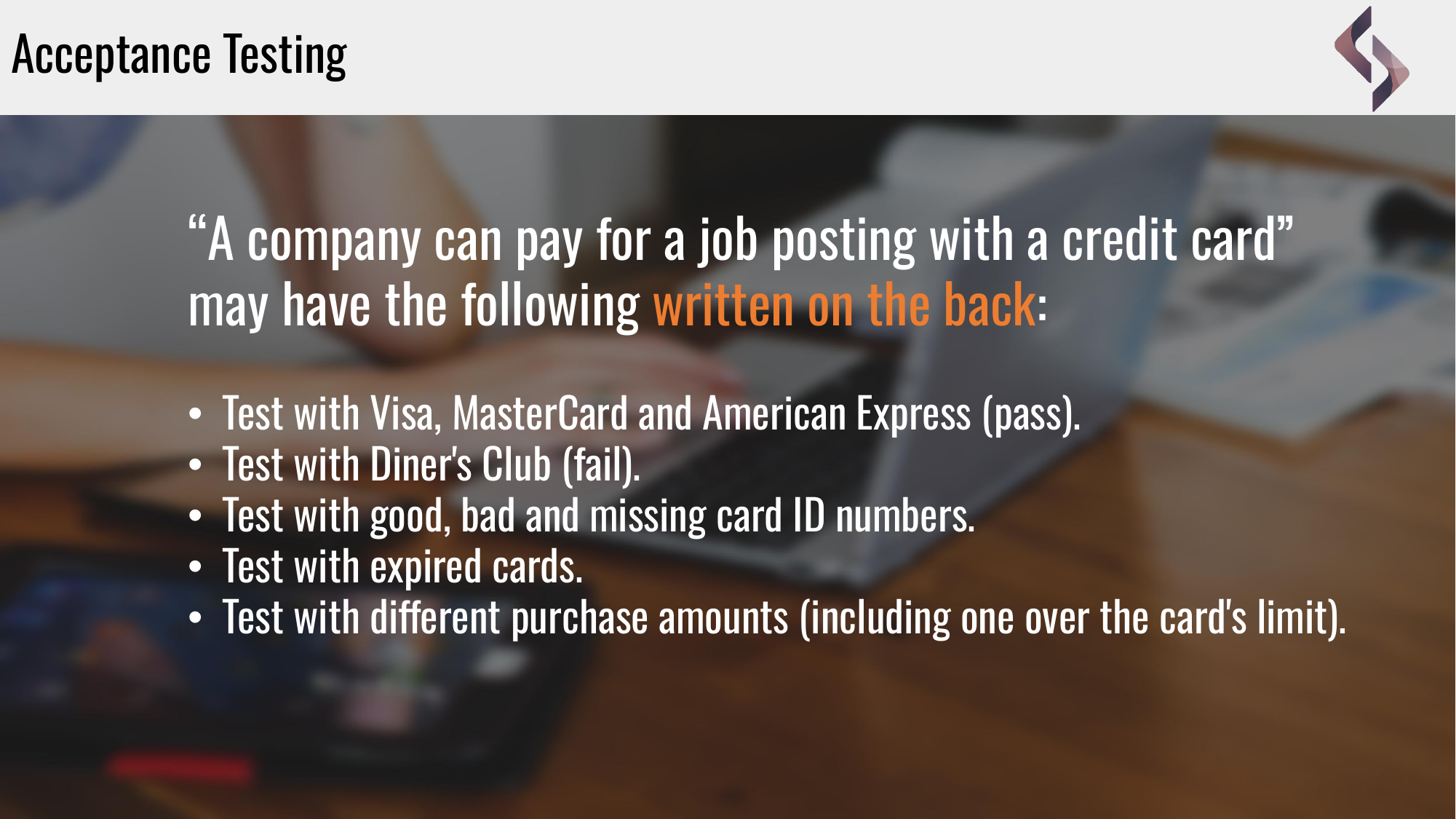

# Acceptance Testing
“A company can pay for a job posting with a credit card”
may have the following written on the back:

Test with Visa, MasterCard and American Express (pass).
Test with Diner's Club (fail).
Test with good, bad and missing card ID numbers.
Test with expired cards.
Test with different purchase amounts (including one over the card's limit).